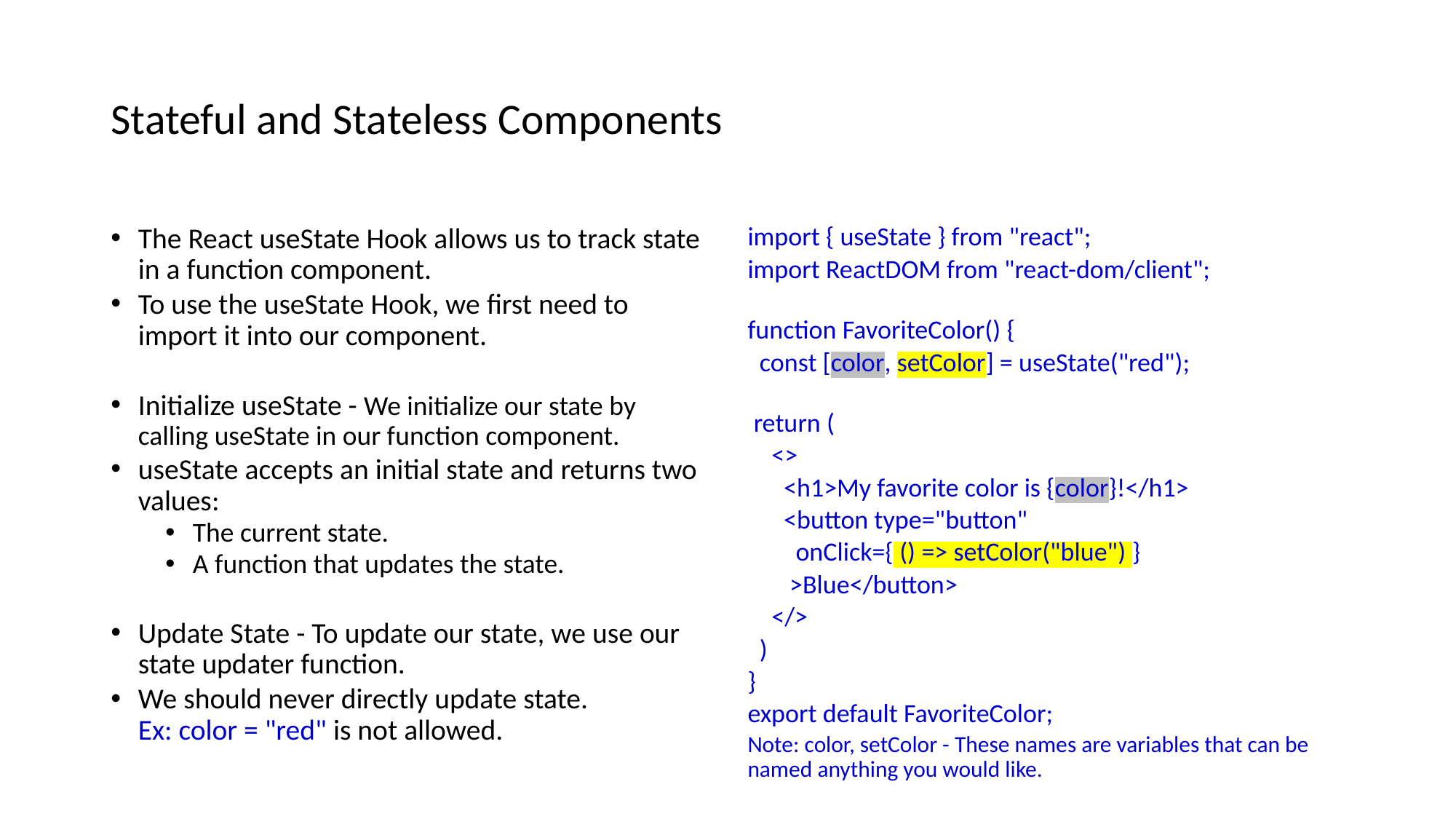

# Stateful and Stateless Components
The React useState Hook allows us to track state in a function component.
To use the useState Hook, we first need to import it into our component.

Initialize useState - We initialize our state by calling useState in our function component.
useState accepts an initial state and returns two values:
The current state.
A function that updates the state.

Update State - To update our state, we use our state updater function.
We should never directly update state.              Ex: color = "red" is not allowed.

import { useState } from "react";
import ReactDOM from "react-dom/client";
function FavoriteColor() {
  const [color, setColor] = useState("red");
 return (
    <>
      <h1>My favorite color is {color}!</h1>
      <button type="button"
        onClick={ () => setColor("blue") }
       >Blue</button>
    </>
  )
}
export default FavoriteColor;
Note: color, setColor - These names are variables that can be named anything you would like.